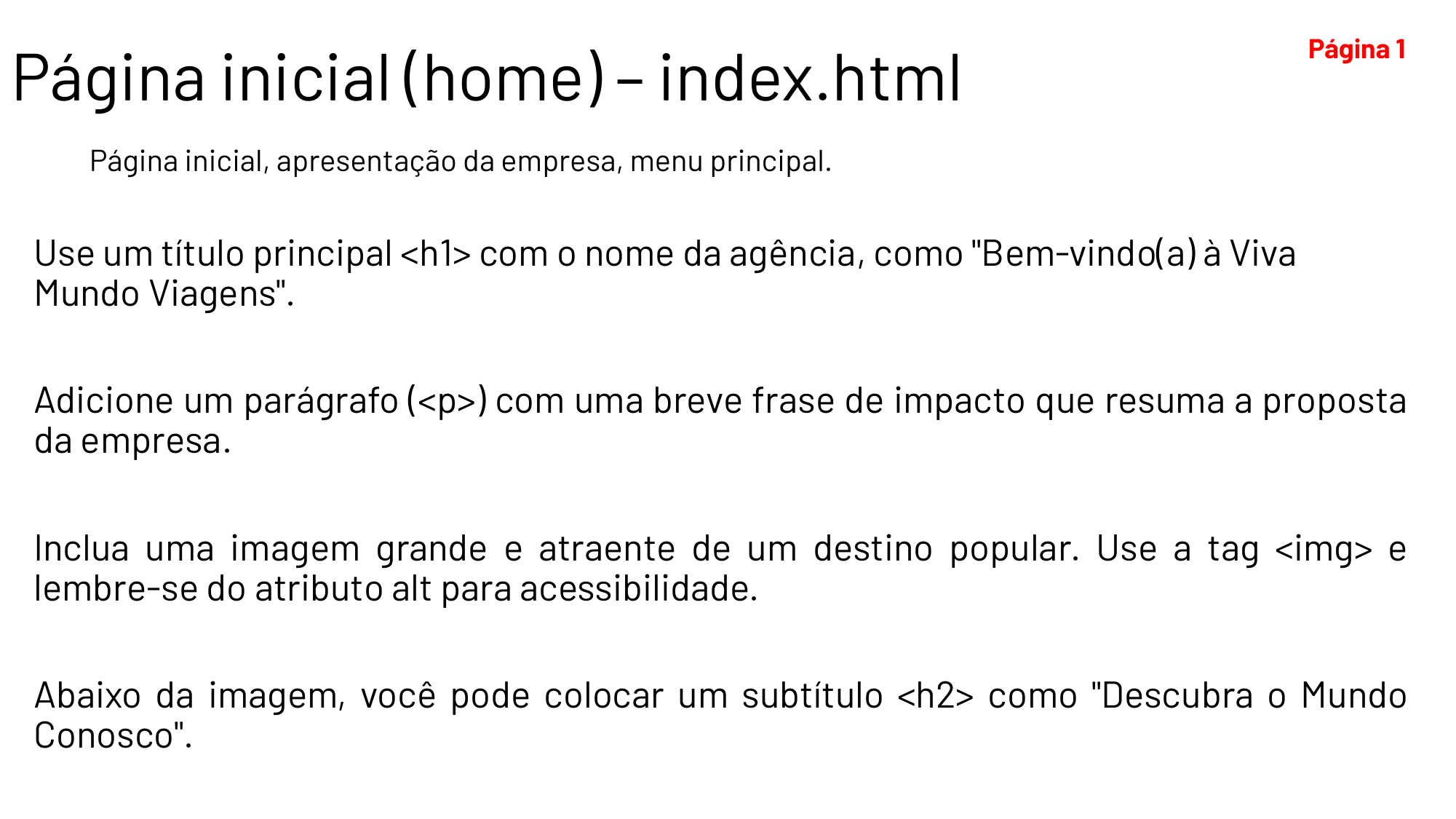

# Página inicial (home) – index.html
Página 1
Página inicial, apresentação da empresa, menu principal.
Use um título principal <h1> com o nome da agência, como "Bem-vindo(a) à Viva Mundo Viagens".

Adicione um parágrafo (<p>) com uma breve frase de impacto que resuma a proposta da empresa.

Inclua uma imagem grande e atraente de um destino popular. Use a tag <img> e lembre-se do atributo alt para acessibilidade.

Abaixo da imagem, você pode colocar um subtítulo <h2> como "Descubra o Mundo Conosco".